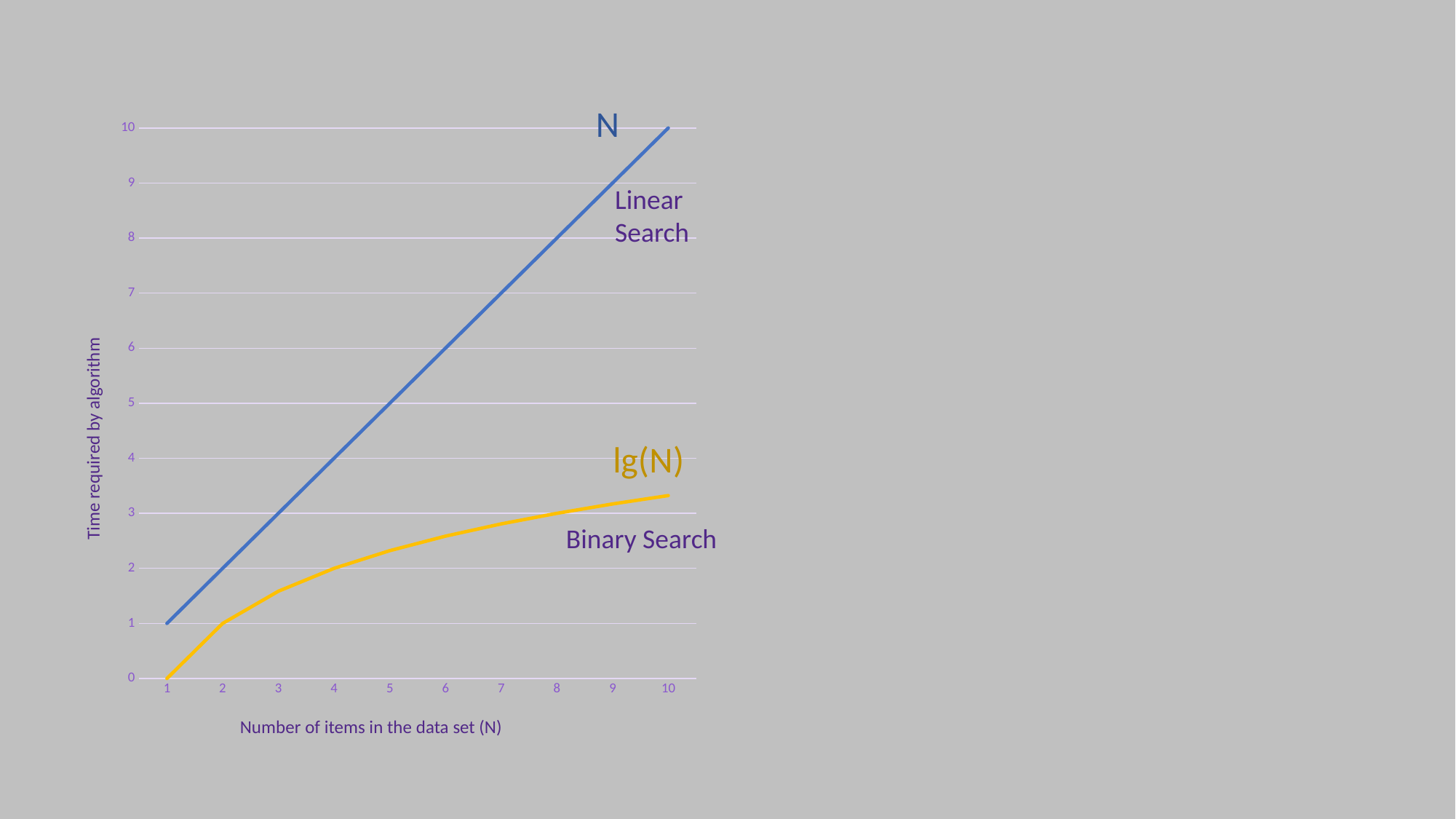

### Chart

| Category | N | lg(N) |
|---|---|---|
| 1 | 1.0 | 0.0 |
| 2 | 2.0 | 1.0 |
| 3 | 3.0 | 1.5849625007211563 |
| 4 | 4.0 | 2.0 |
| 5 | 5.0 | 2.321928094887362 |
| 6 | 6.0 | 2.584962500721156 |
| 7 | 7.0 | 2.807354922057604 |
| 8 | 8.0 | 3.0 |
| 9 | 9.0 | 3.1699250014423126 |
| 10 | 10.0 | 3.3219280948873626 |
Linear Search
Time required by algorithm
Binary Search
Number of items in the data set (N)